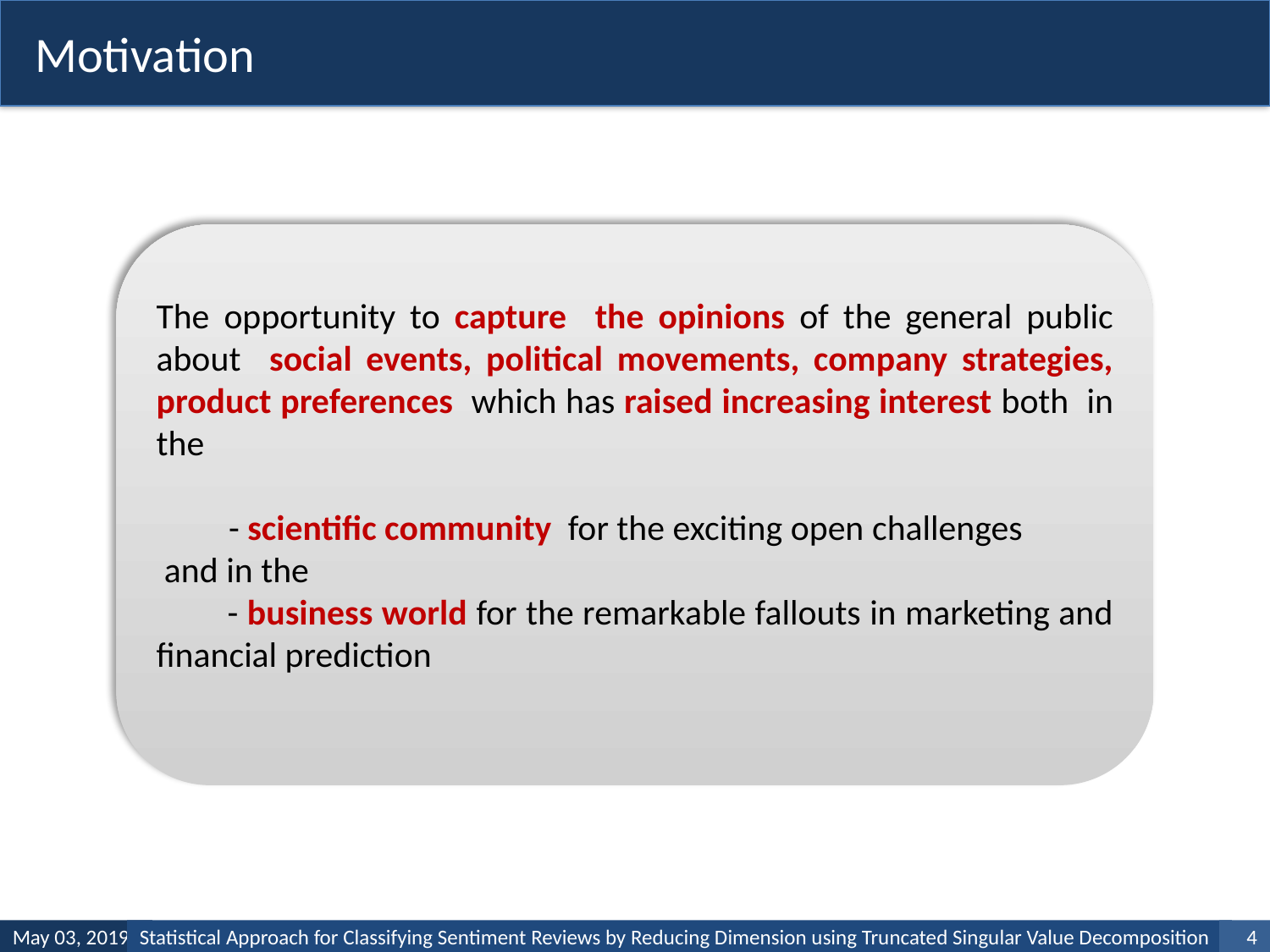

Motivation

The opportunity to capture  the opinions of the general public about  social events, political movements, company strategies, product preferences  which has raised increasing interest both  in the

         - scientific community  for the exciting open challenges
 and in the
        - business world for the remarkable fallouts in marketing and financial prediction

May 03, 2019
Statistical Approach for Classifying Sentiment Reviews by Reducing Dimension using Truncated Singular Value Decomposition
4